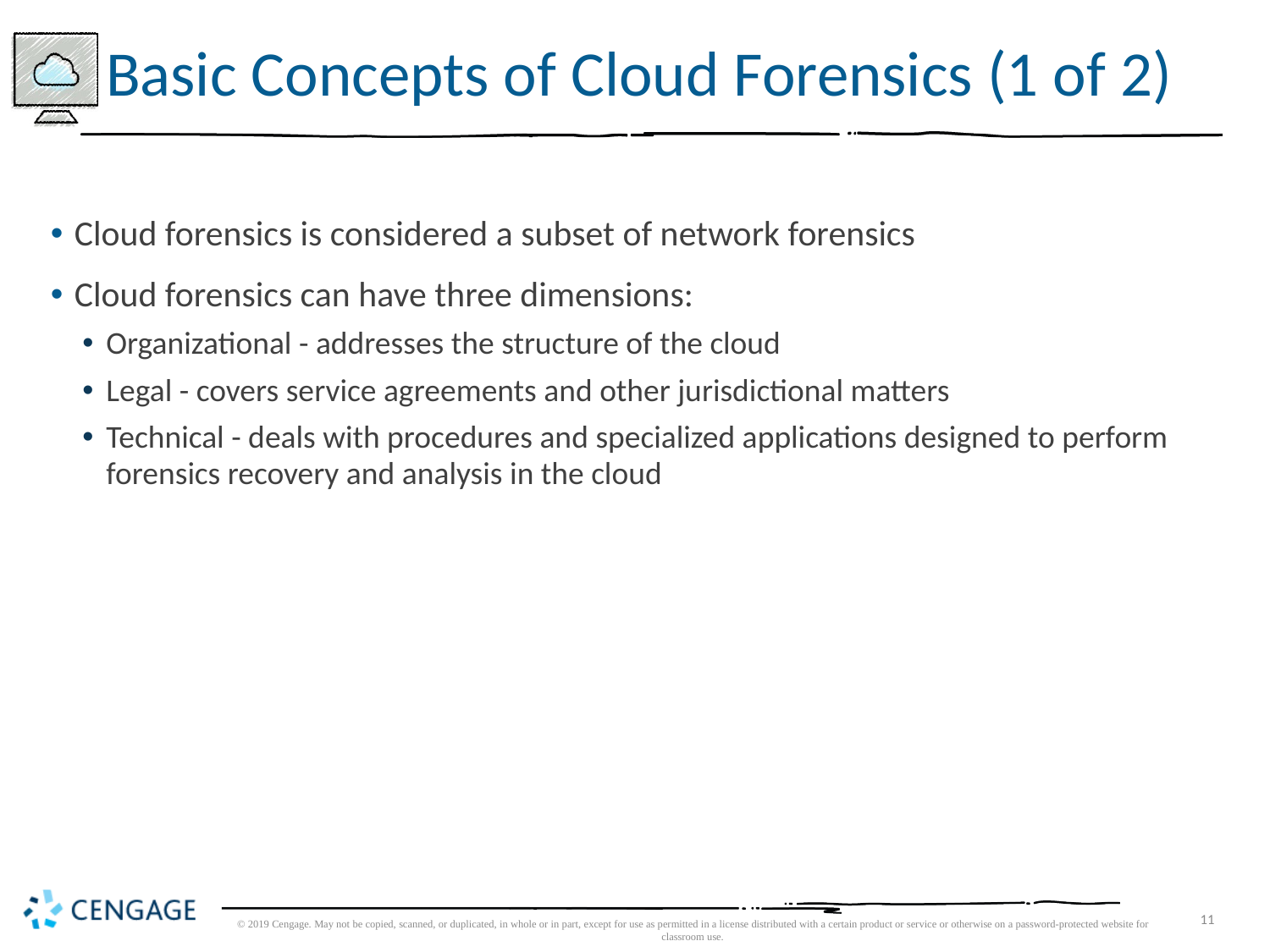

# Basic Concepts of Cloud Forensics (1 of 2)
Cloud forensics is considered a subset of network forensics
Cloud forensics can have three dimensions:
Organizational - addresses the structure of the cloud
Legal - covers service agreements and other jurisdictional matters
Technical - deals with procedures and specialized applications designed to perform forensics recovery and analysis in the cloud

© 2019 Cengage. May not be copied, scanned, or duplicated, in whole or in part, except for use as permitted in a license distributed with a certain product or service or otherwise on a password-protected website for classroom use.